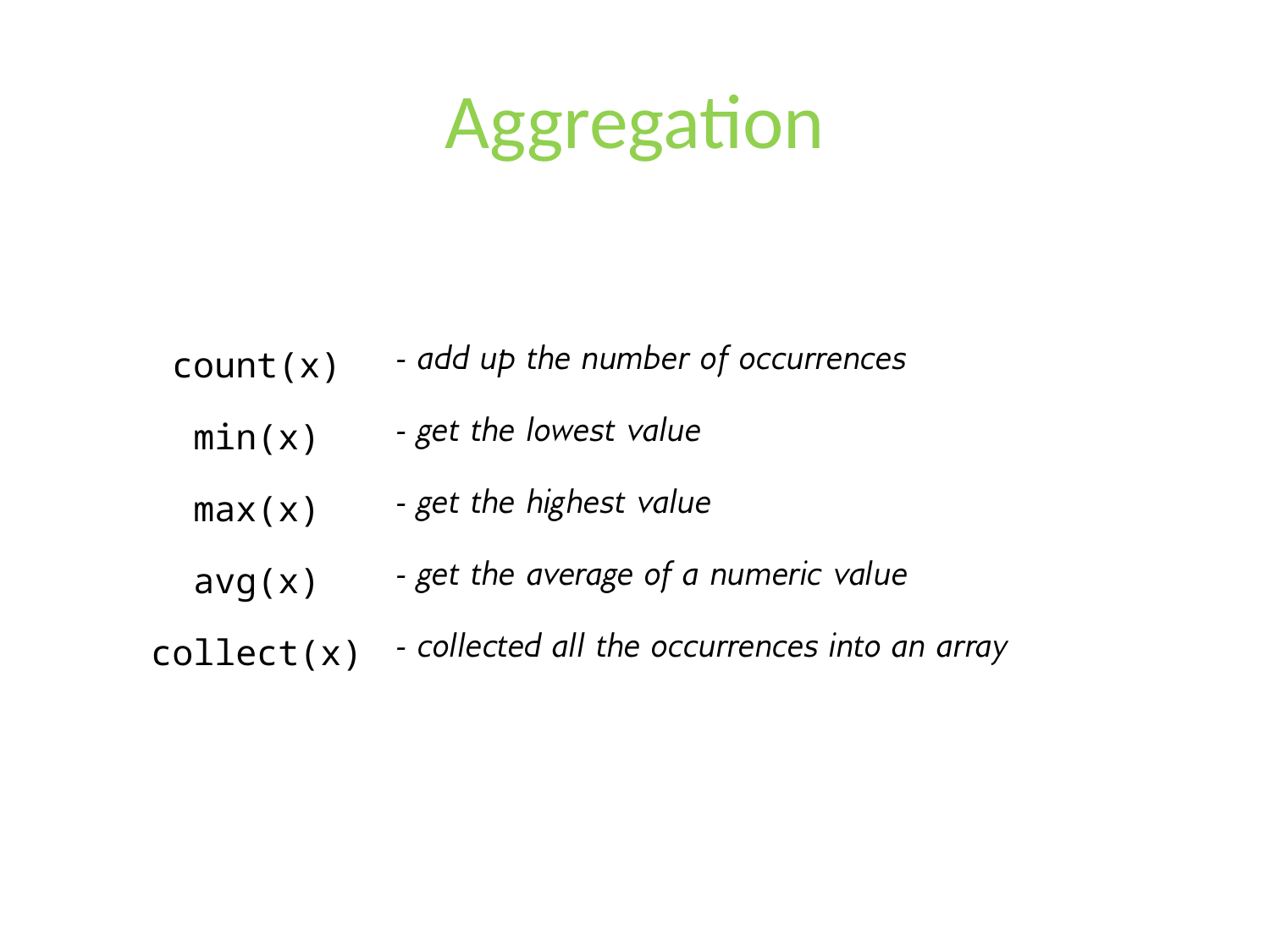

# Aggregation
| count(x) | - add up the number of occurrences |
| --- | --- |
| min(x) | - get the lowest value |
| max(x) | - get the highest value |
| avg(x) | - get the average of a numeric value |
| collect(x) | - collected all the occurrences into an array |